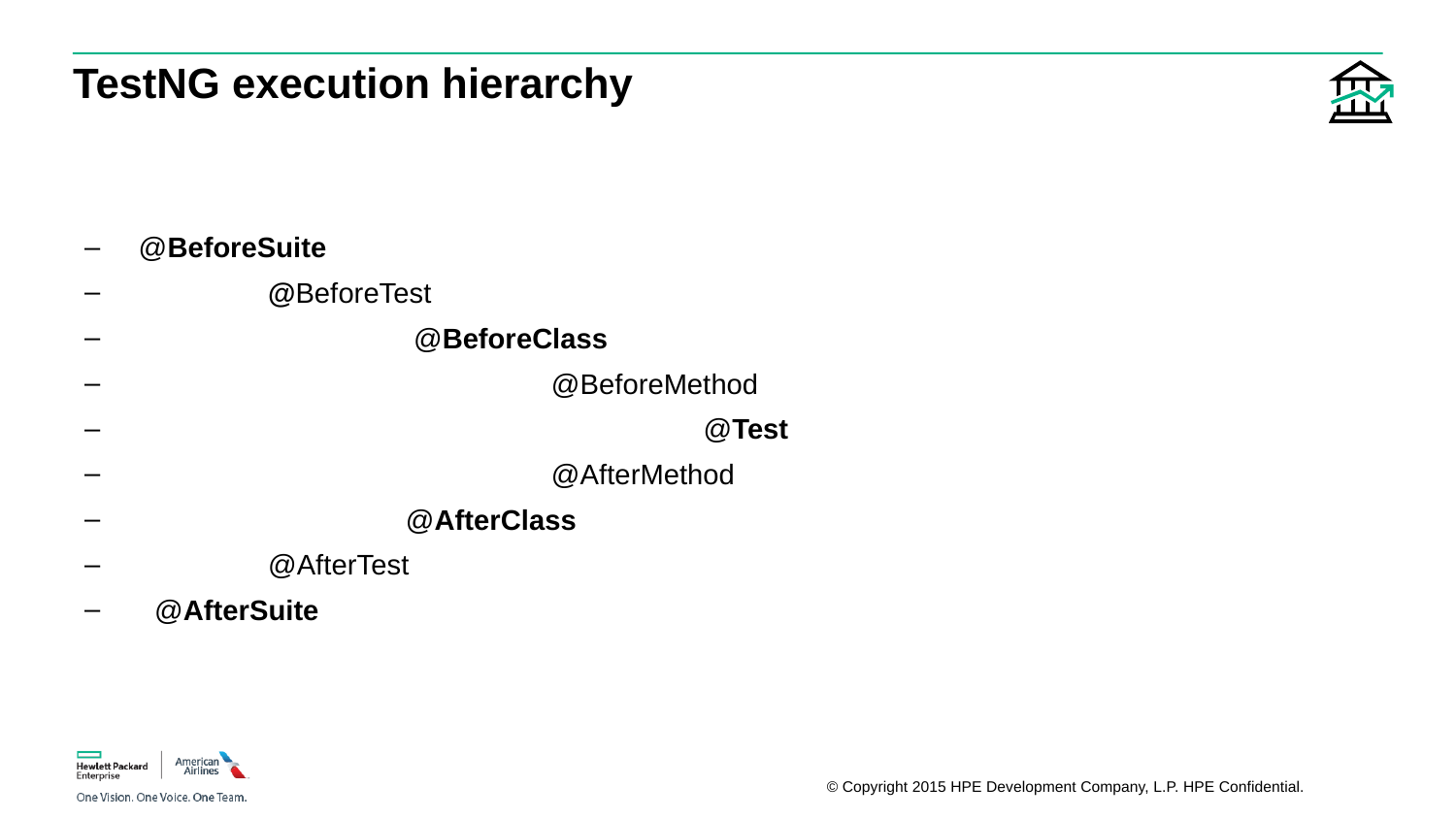

# TestNG execution hierarchy
    @BeforeSuite
  	  @BeforeTest
     	   	  @BeforeClass
	           		 @BeforeMethod
		   	                    @Test
		 	 @AfterMethod
	     	 @AfterClass
	  @AfterTest
      @AfterSuite